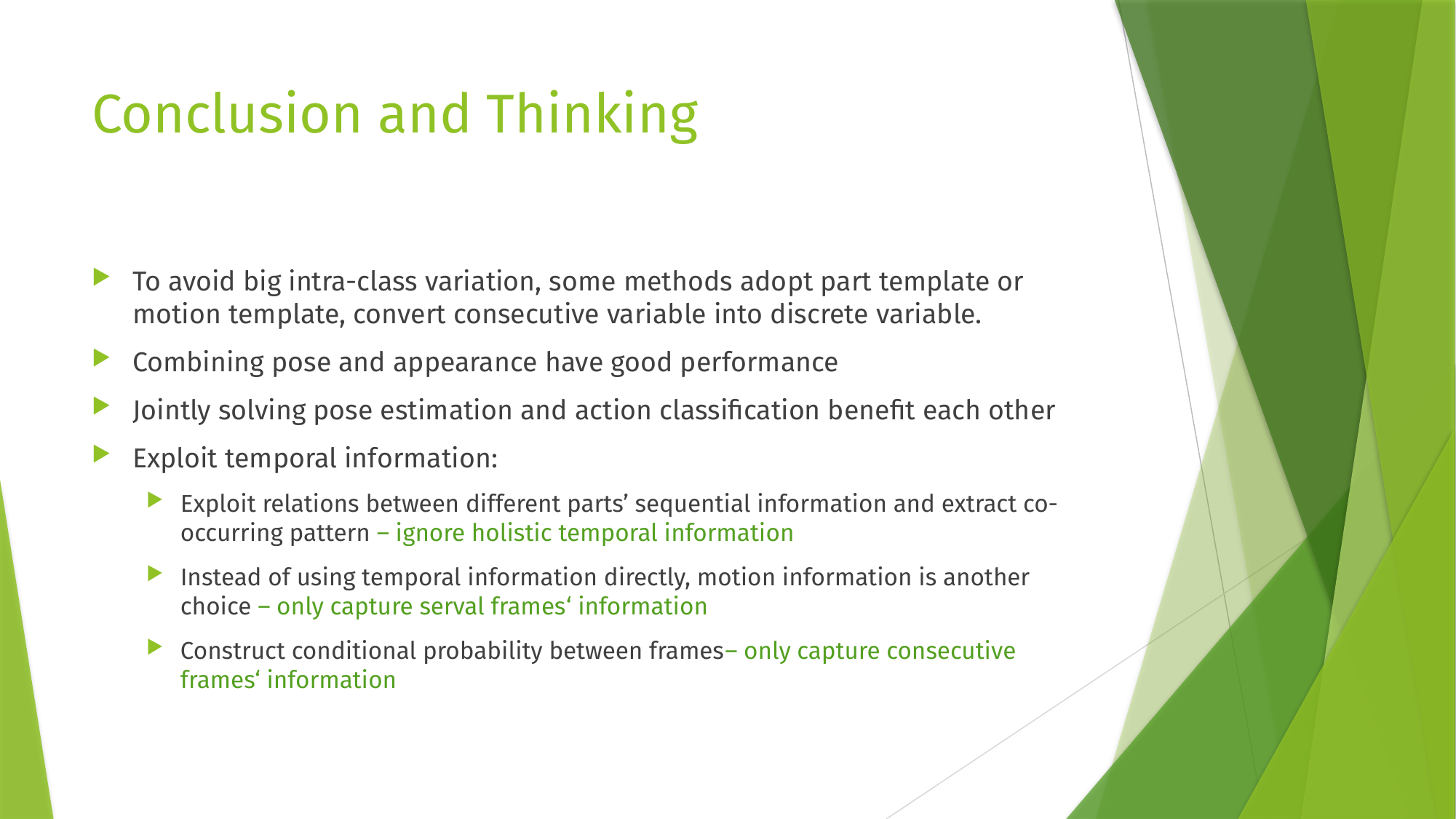

# Conclusion and Thinking
To avoid big intra-class variation, some methods adopt part template or motion template, convert consecutive variable into discrete variable.
Combining pose and appearance have good performance
Jointly solving pose estimation and action classification benefit each other
Exploit temporal information:
Exploit relations between different parts’ sequential information and extract co-occurring pattern – ignore holistic temporal information
Instead of using temporal information directly, motion information is another choice – only capture serval frames‘ information
Construct conditional probability between frames– only capture consecutive frames‘ information